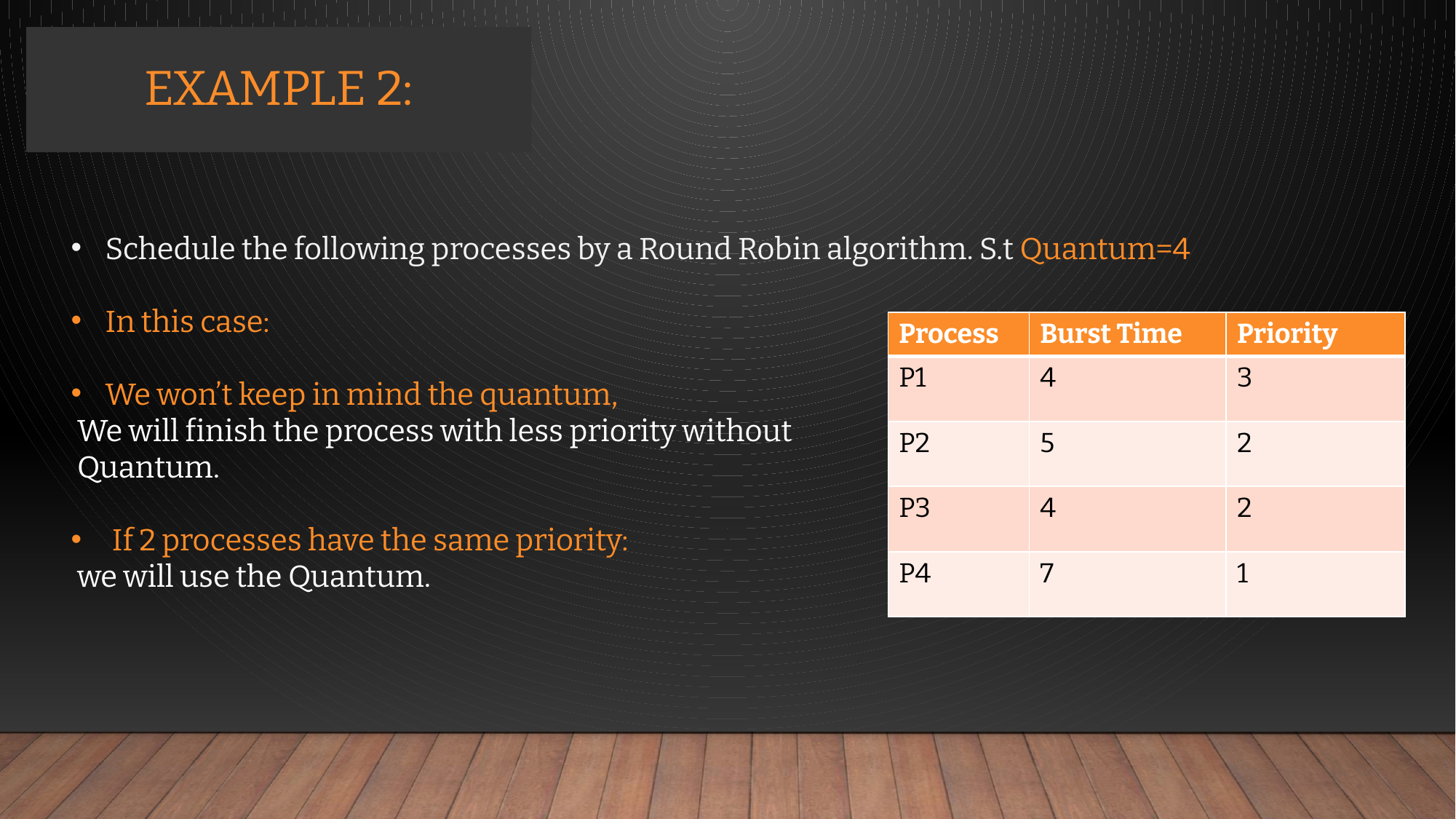

# Example 2:
Schedule the following processes by a Round Robin algorithm. S.t Quantum=4

In this case:

We won’t keep in mind the quantum,
 We will finish the process with less priority without
 Quantum.

If 2 processes have the same priority:
 we will use the Quantum.

| Process | Burst Time | Priority |
| --- | --- | --- |
| P1 | 4 | 3 |
| P2 | 5 | 2 |
| P3 | 4 | 2 |
| P4 | 7 | 1 |